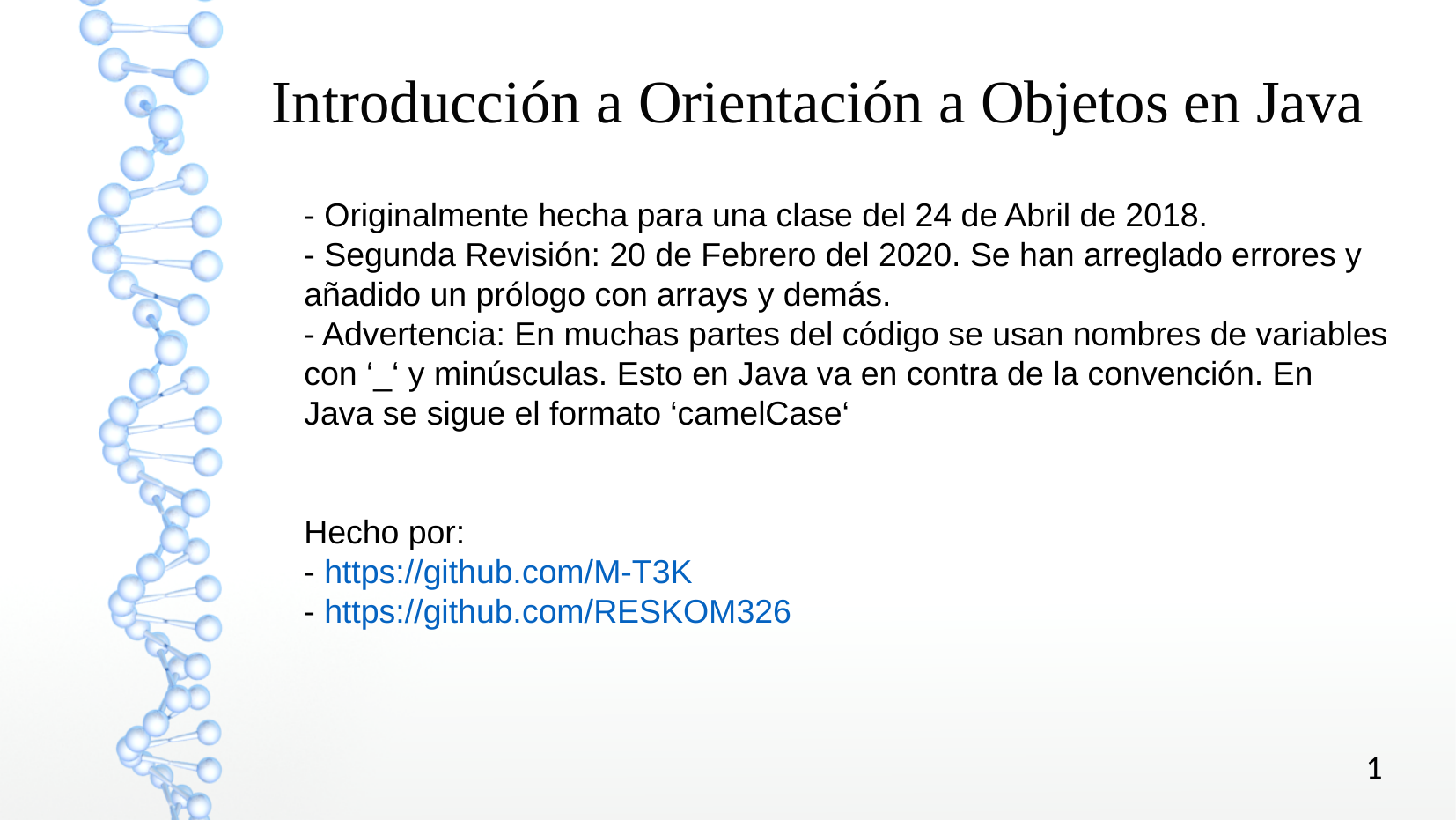

Introducción a Orientación a Objetos en Java
- Originalmente hecha para una clase del 24 de Abril de 2018.
- Segunda Revisión: 20 de Febrero del 2020. Se han arreglado errores y añadido un prólogo con arrays y demás.
- Advertencia: En muchas partes del código se usan nombres de variables con ‘_‘ y minúsculas. Esto en Java va en contra de la convención. En Java se sigue el formato ‘camelCase‘

Hecho por:
- https://github.com/M-T3K
- https://github.com/RESKOM326

1